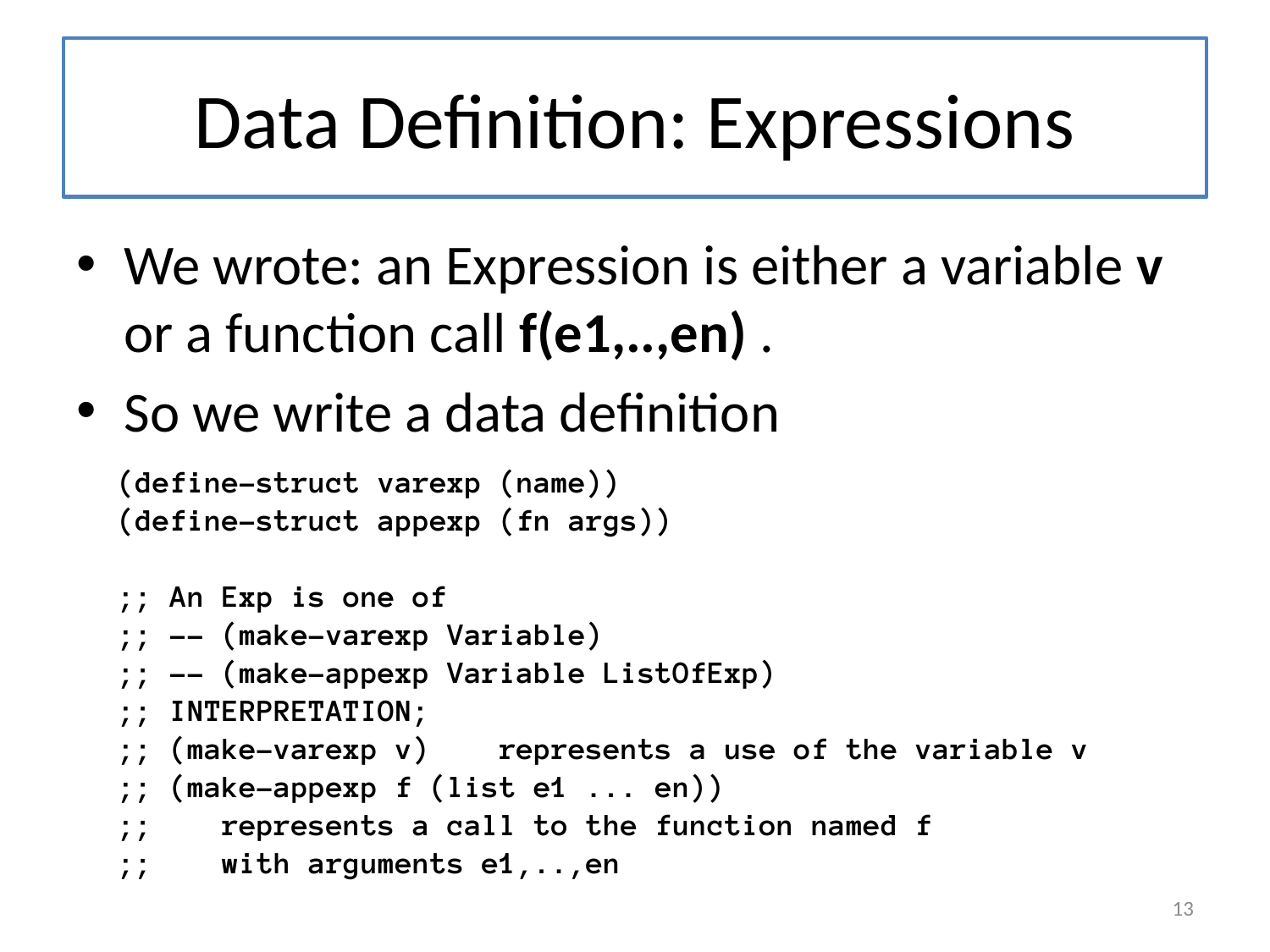

# Data Definition: Expressions
We wrote: an Expression is either a variable v or a function call f(e1,..,en) .
So we write a data definition
(define-struct varexp (name))
(define-struct appexp (fn args))

;; An Exp is one of
;; -- (make-varexp Variable)
;; -- (make-appexp Variable ListOfExp)
;; INTERPRETATION;
;; (make-varexp v)    represents a use of the variable v
;; (make-appexp f (list e1 ... en))
;;    represents a call to the function named f
;;    with arguments e1,..,en
13